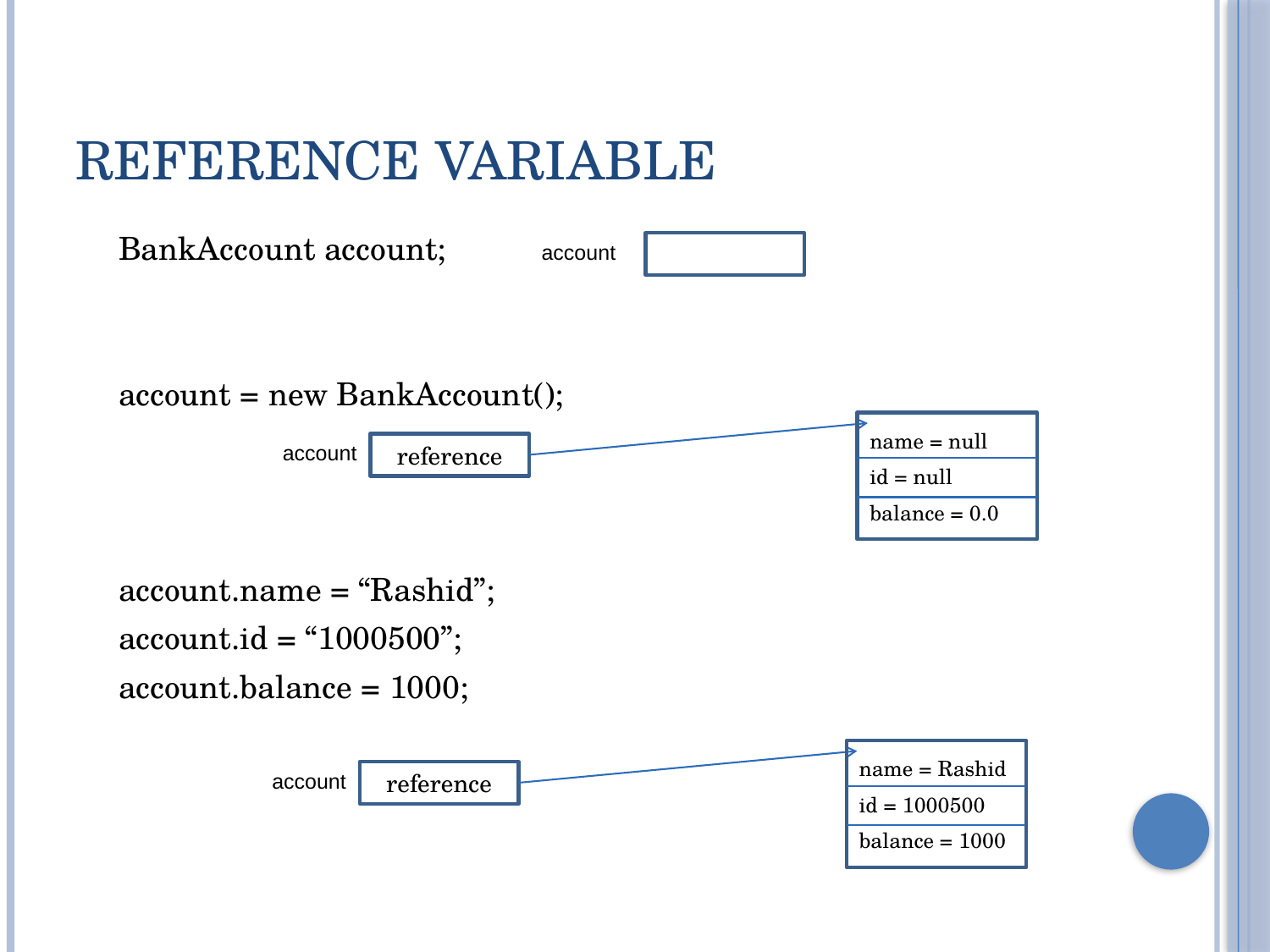

# Reference Variable
BankAccount account;

account = new BankAccount();

account.name = “Rashid”;
account.id = “1000500”;
account.balance = 1000;

account

name = null
id = null
balance = 0.0
account
reference
name = Rashid
id = 1000500
balance = 1000
account
reference